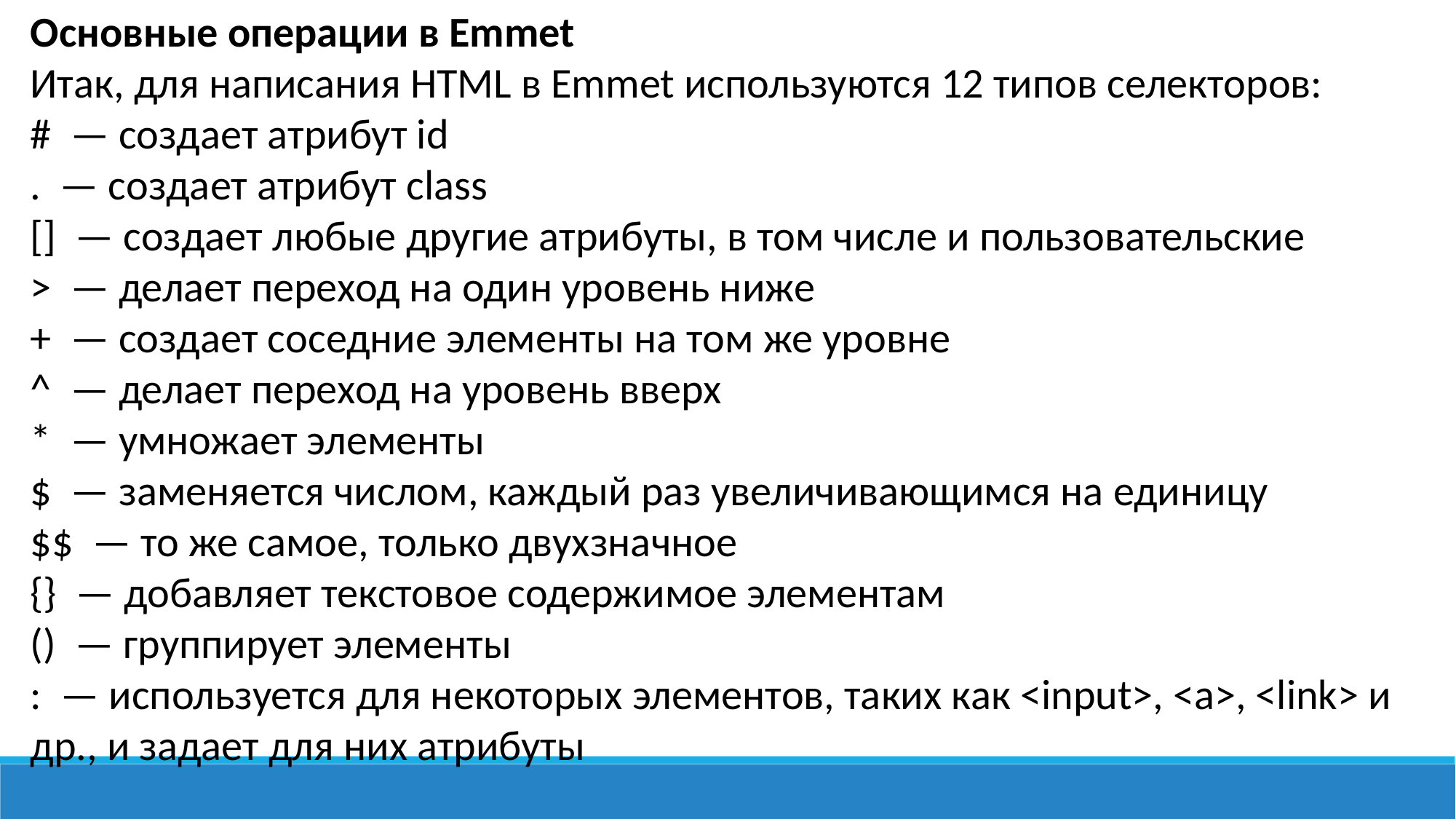

Основные операции в Emmet
Итак, для написания HTML в Emmet используются 12 типов селекторов:
#  — создает атрибут id
.  — создает атрибут class
[]  — создает любые другие атрибуты, в том числе и пользовательские
>  — делает переход на один уровень ниже
+  — создает соседние элементы на том же уровне
^  — делает переход на уровень вверх
*  — умножает элементы
$  — заменяется числом, каждый раз увеличивающимся на единицу
$$  — то же самое, только двухзначное
{}  — добавляет текстовое содержимое элементам
()  — группирует элементы
:  — используется для некоторых элементов, таких как <input>, <a>, <link> и др., и задает для них атрибуты